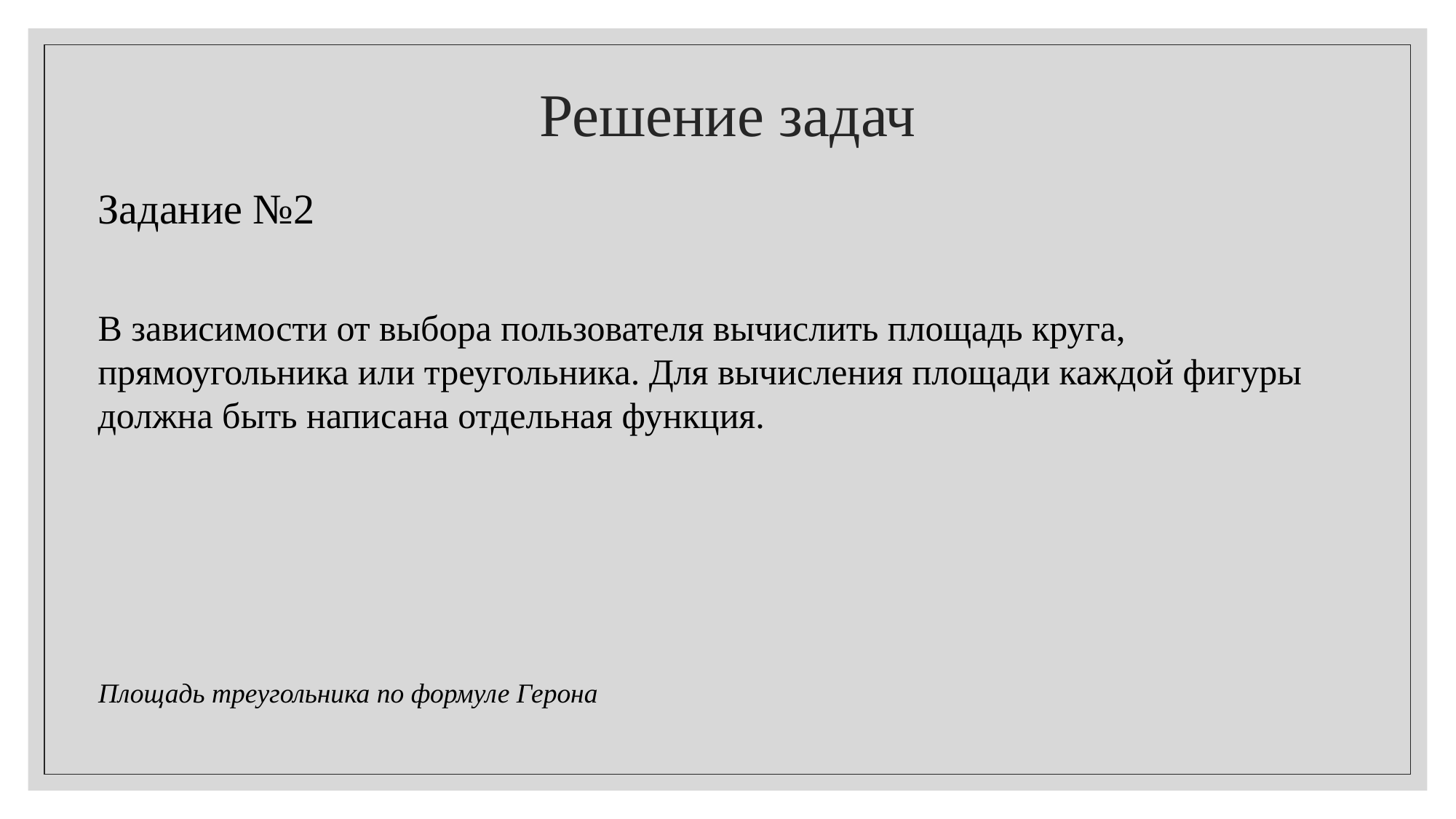

# Решение задач
Задание №2
В зависимости от выбора пользователя вычислить площадь круга, прямоугольника или треугольника. Для вычисления площади каждой фигуры должна быть написана отдельная функция.
Площадь треугольника по формуле Герона